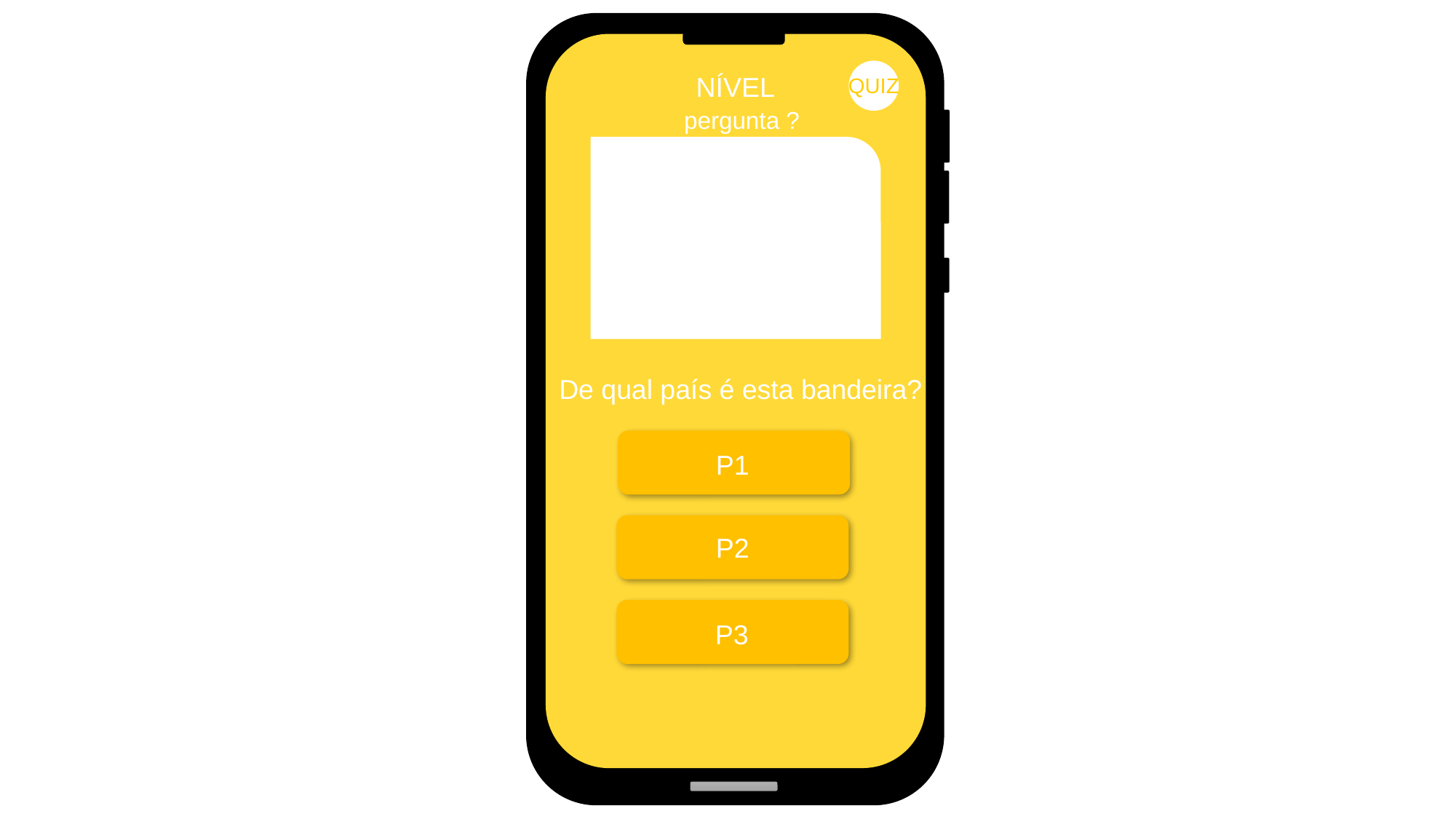

NÍVEL
QUIZ
pergunta ?

De qual país é esta bandeira?

P1

P2

P3